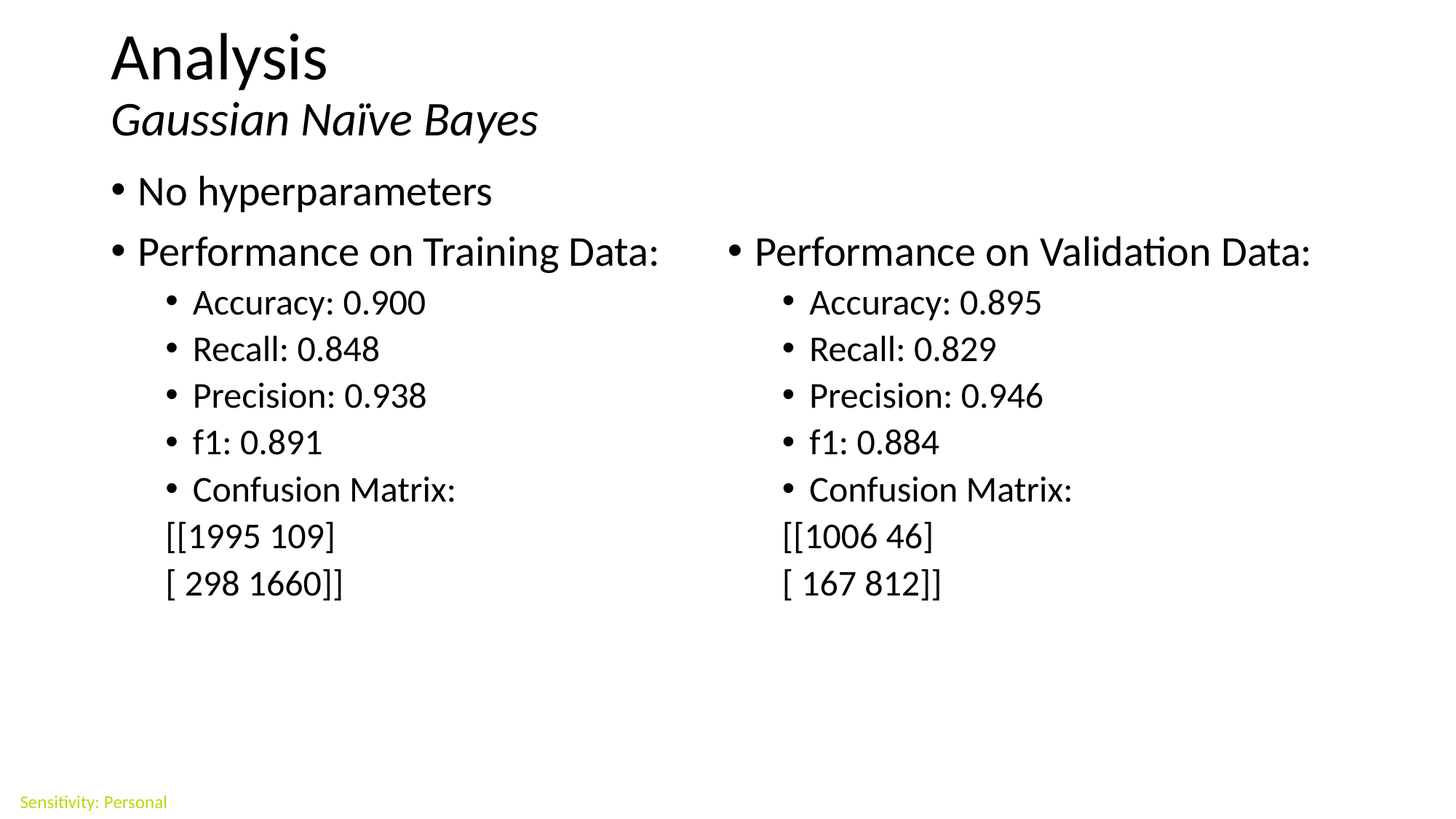

# Analysis Gaussian Naïve Bayes
No hyperparameters
Performance on Training Data:
Accuracy: 0.900
Recall: 0.848
Precision: 0.938
f1: 0.891
Confusion Matrix:
[[1995 109]
[ 298 1660]]

Performance on Validation Data:
Accuracy: 0.895
Recall: 0.829
Precision: 0.946
f1: 0.884
Confusion Matrix:
[[1006 46]
[ 167 812]]